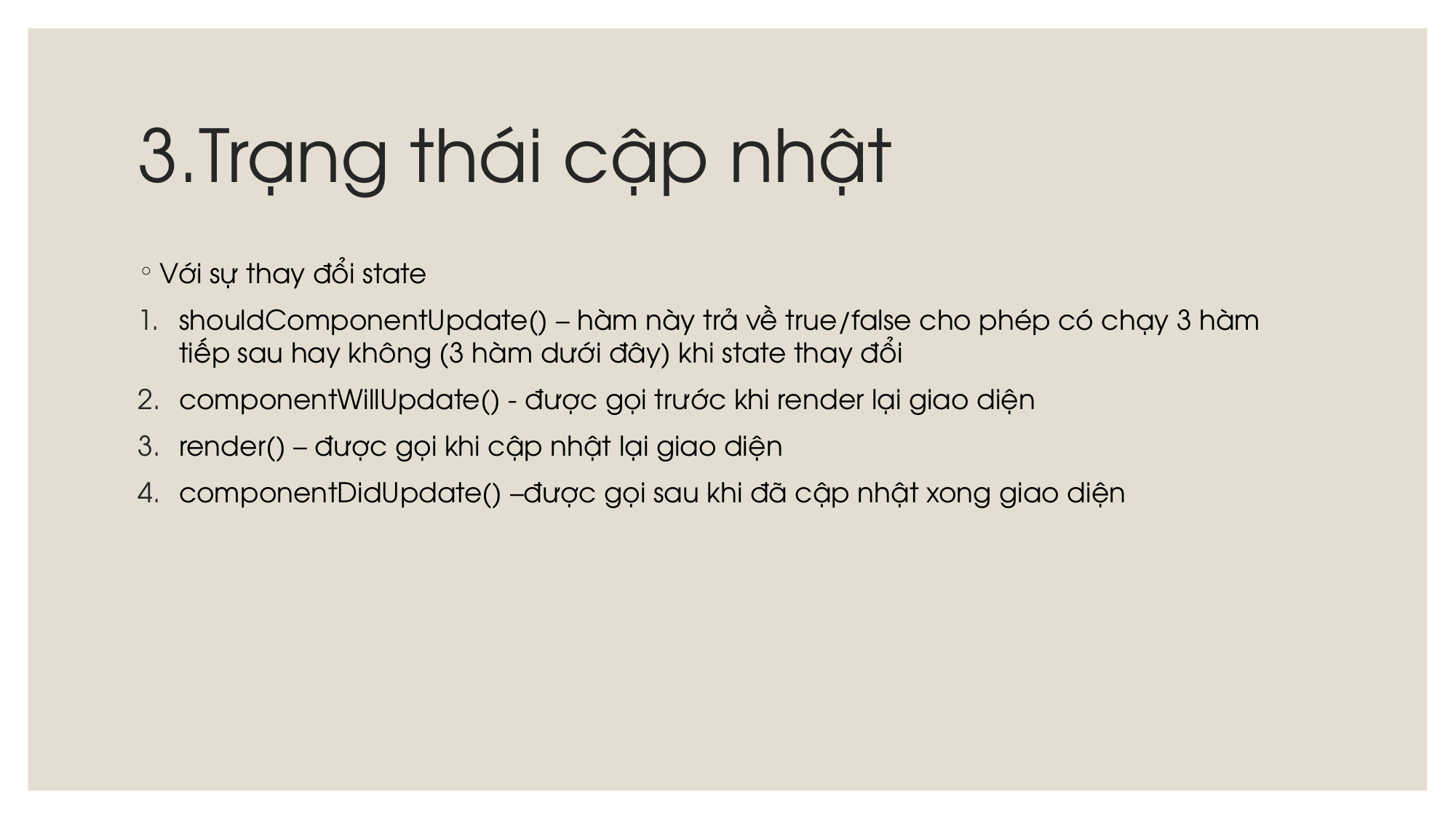

# 3.Trạng thái cập nhật
Với sự thay đổi state
shouldComponentUpdate() – hàm này trả về true/false cho phép có chạy 3 hàm tiếp sau hay không (3 hàm dưới đây) khi state thay đổi
componentWillUpdate() - được gọi trước khi render lại giao diện
render() – được gọi khi cập nhật lại giao diện
componentDidUpdate() –được gọi sau khi đã cập nhật xong giao diện